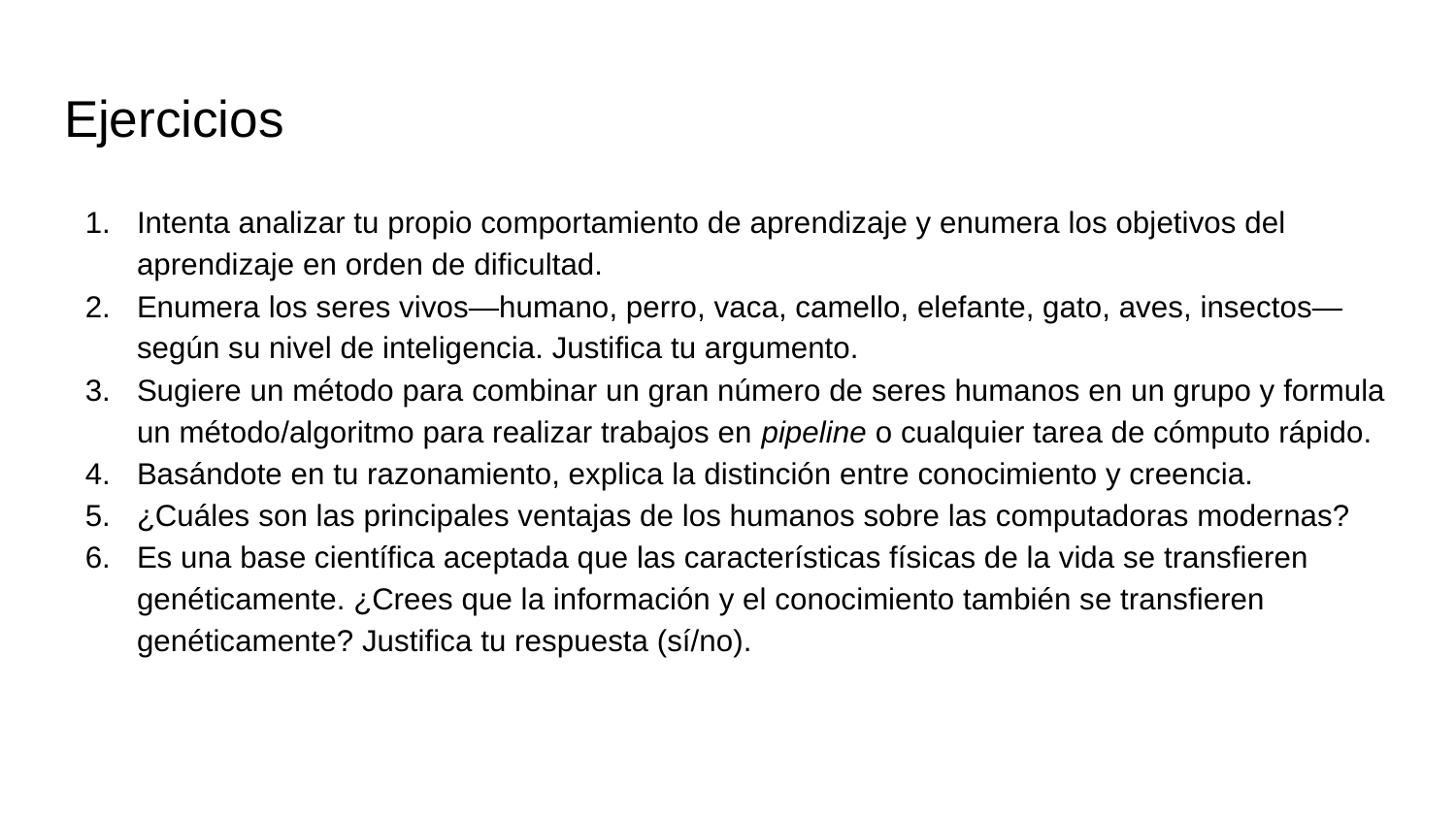

# Ejercicios
Intenta analizar tu propio comportamiento de aprendizaje y enumera los objetivos del aprendizaje en orden de dificultad.
Enumera los seres vivos—humano, perro, vaca, camello, elefante, gato, aves, insectos—según su nivel de inteligencia. Justifica tu argumento.
Sugiere un método para combinar un gran número de seres humanos en un grupo y formula un método/algoritmo para realizar trabajos en pipeline o cualquier tarea de cómputo rápido.
Basándote en tu razonamiento, explica la distinción entre conocimiento y creencia.
¿Cuáles son las principales ventajas de los humanos sobre las computadoras modernas?
Es una base científica aceptada que las características físicas de la vida se transfieren genéticamente. ¿Crees que la información y el conocimiento también se transfieren genéticamente? Justifica tu respuesta (sí/no).